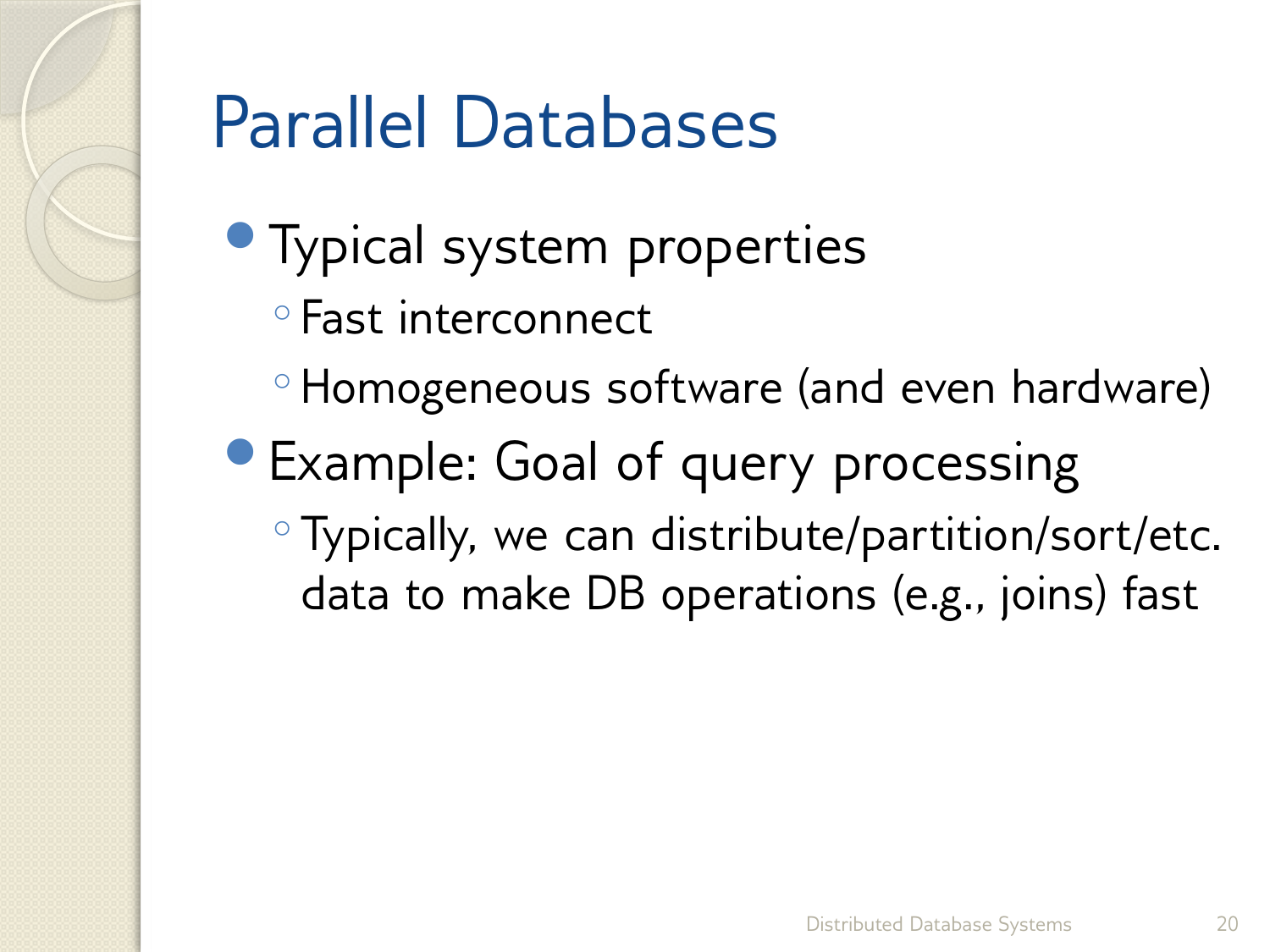

# Parallel Databases
Typical system properties
Fast interconnect
Homogeneous software (and even hardware)
Example: Goal of query processing
Typically, we can distribute/partition/sort/etc. data to make DB operations (e.g., joins) fast
Distributed Database Systems
20